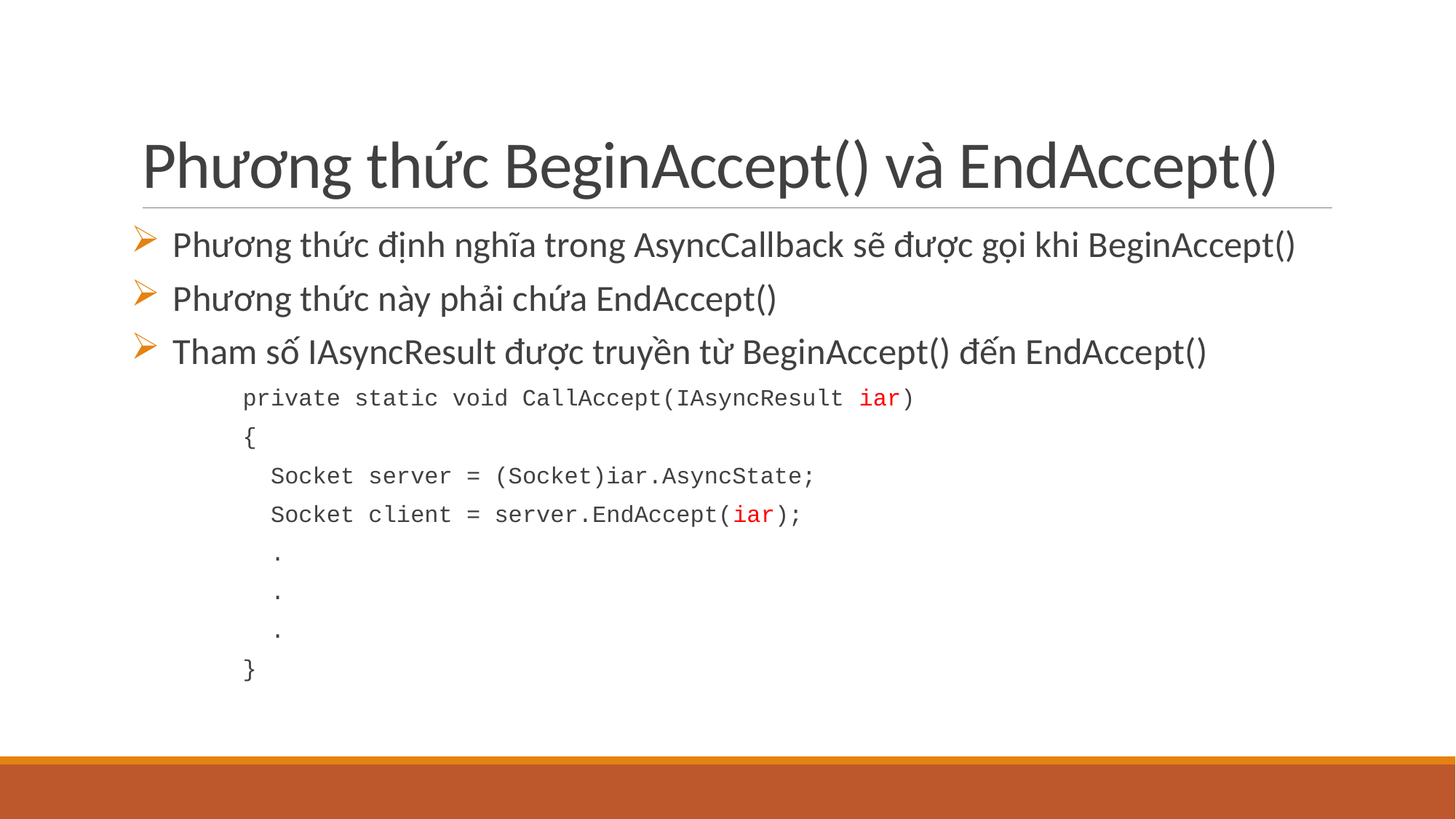

# Phương thức BeginAccept() và EndAccept()
Phương thức định nghĩa trong AsyncCallback sẽ được gọi khi BeginAccept()
Phương thức này phải chứa EndAccept()
Tham số IAsyncResult được truyền từ BeginAccept() đến EndAccept()
private static void CallAccept(IAsyncResult iar)
{
  Socket server = (Socket)iar.AsyncState;
  Socket client = server.EndAccept(iar);
  .
  .
  .
}